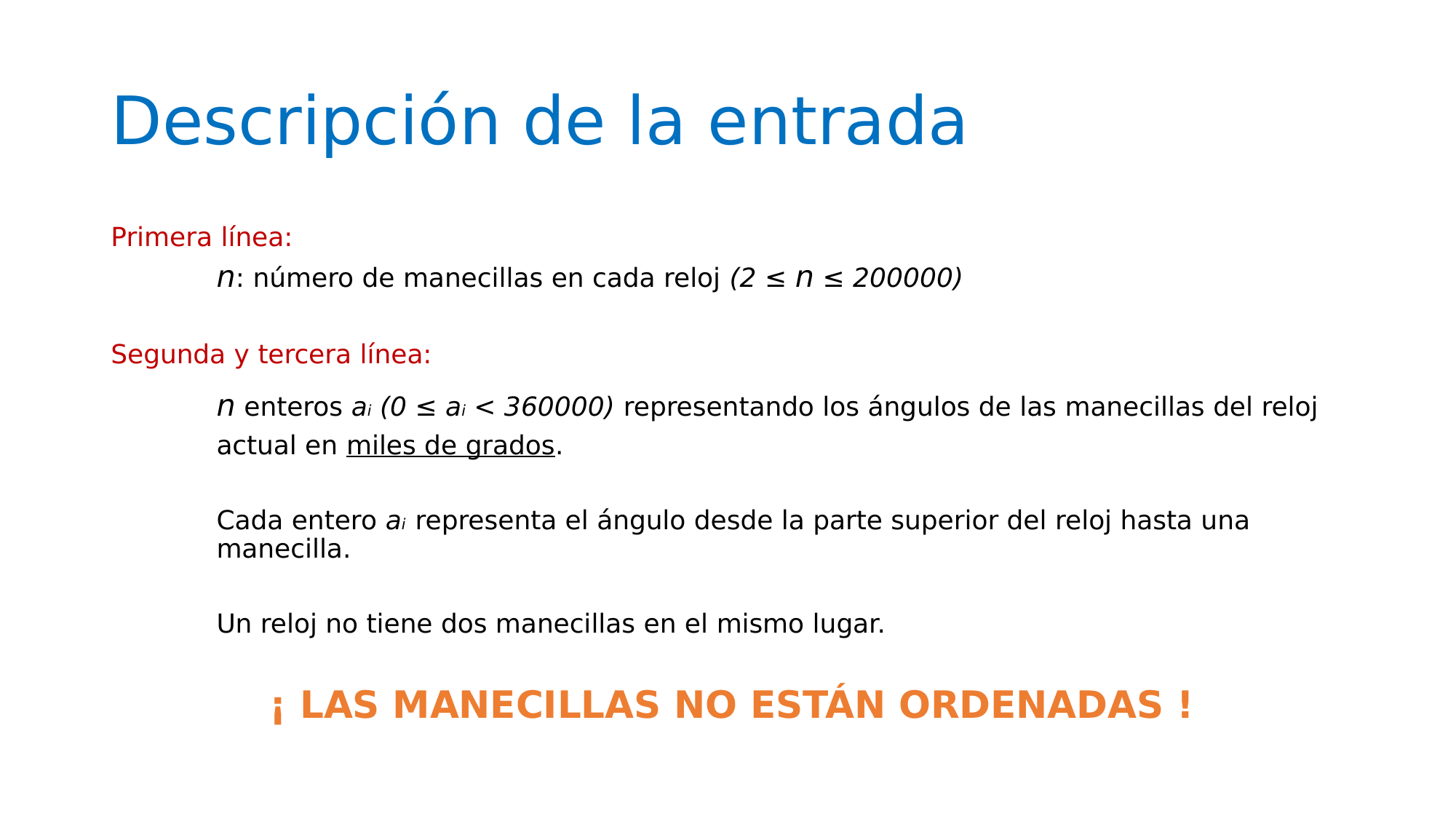

# Descripción de la entrada
Primera línea:
n: número de manecillas en cada reloj (2 ≤ n ≤ 200000)

Segunda y tercera línea:
	n enteros ai (0 ≤ ai < 360000) representando los ángulos de las manecillas del reloj actual en miles de grados.

	Cada entero ai  representa el ángulo desde la parte superior del reloj hasta una manecilla.

Un reloj no tiene dos manecillas en el mismo lugar.

 ¡ LAS MANECILLAS NO ESTÁN ORDENADAS !